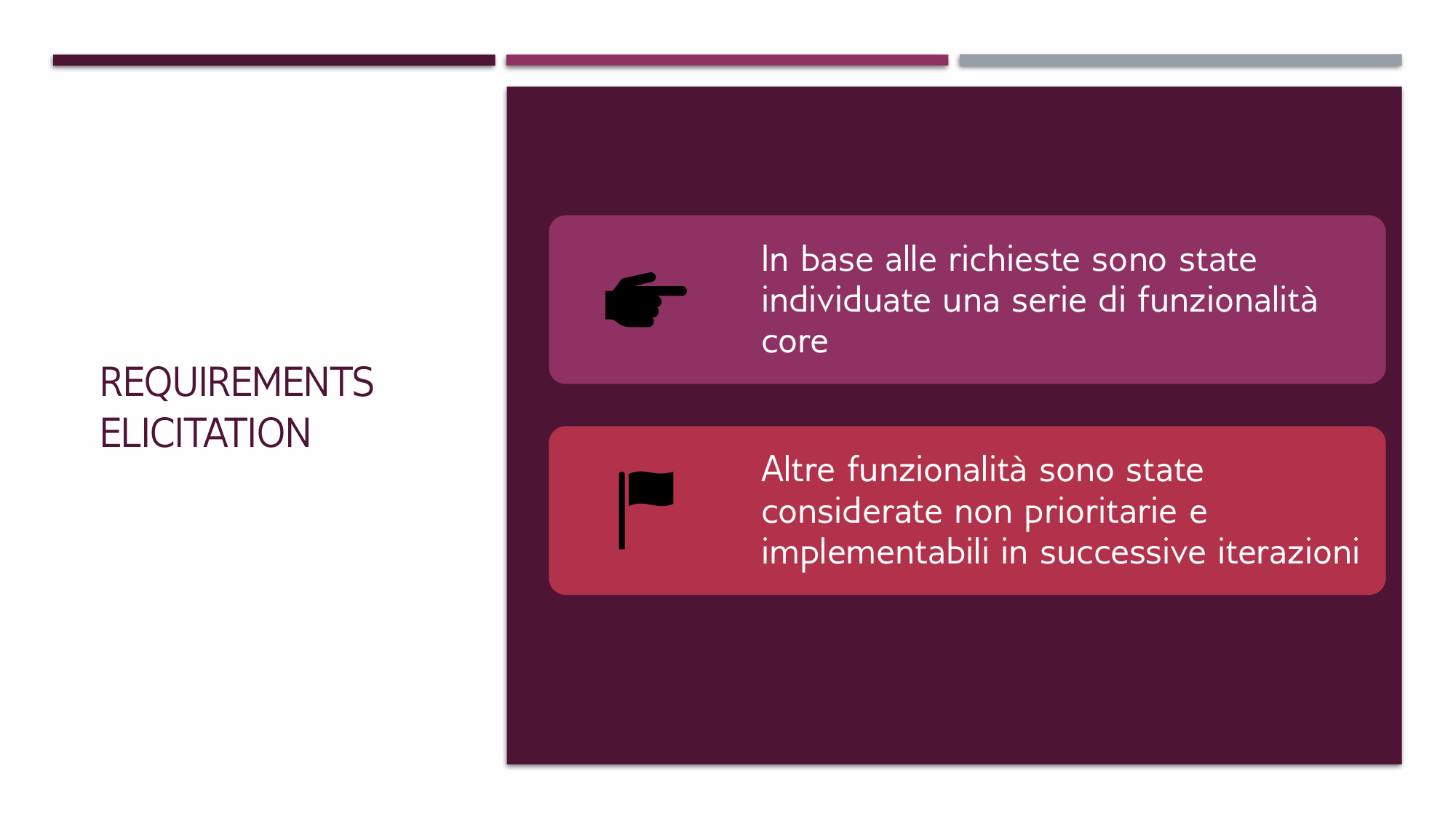

# Requirements elicitation
In base alle richieste sono state individuate una serie di funzionalità core
Altre funzionalità sono state considerate non prioritarie e implementabili in successive iterazioni